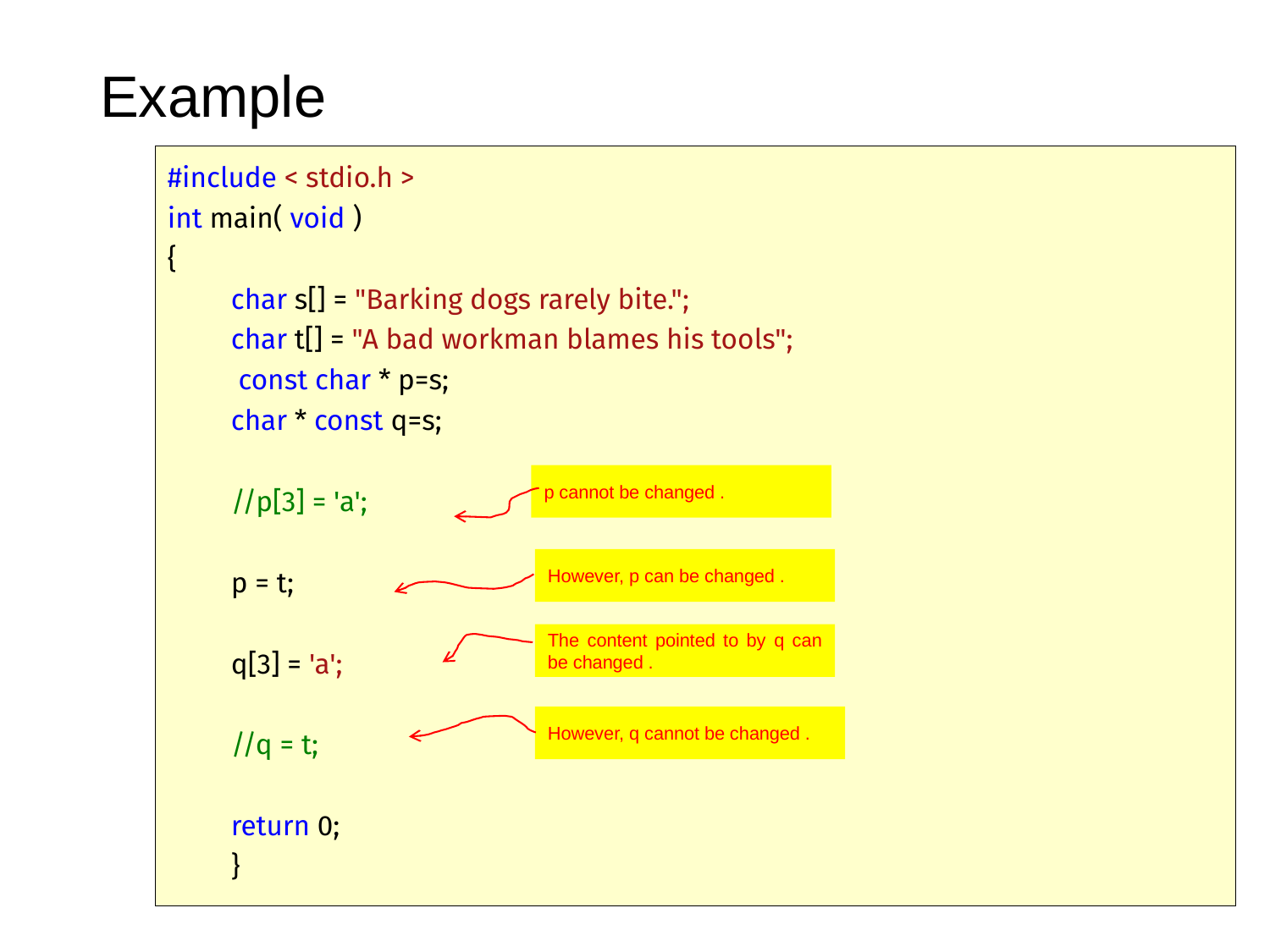

# Example
#include < stdio.h >
int main( void )
{
char s[] = "Barking dogs rarely bite.";
char t[] = "A bad workman blames his tools";
 const char * p=s;
char * const q=s;

//p[3] = 'a';

p = t;

q[3] = 'a';

//q = t;

return 0;
}

p cannot be changed .

However, p can be changed .

The content pointed to by q can be changed .

However, q cannot be changed .